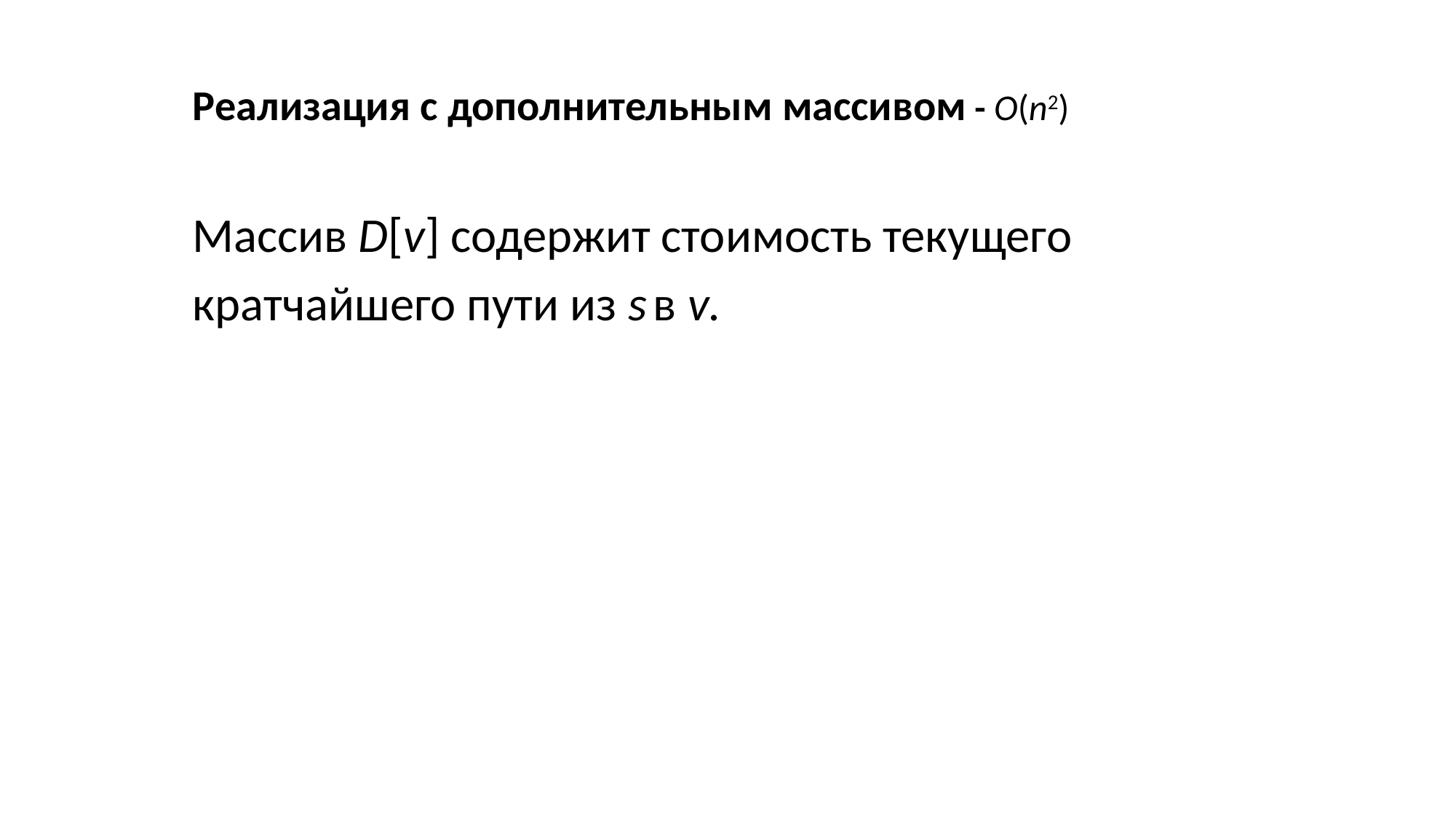

Реализация с дополнительным массивом - O(n2)
Массив D[v] содержит стоимость текущего
кратчайшего пути из s в v.